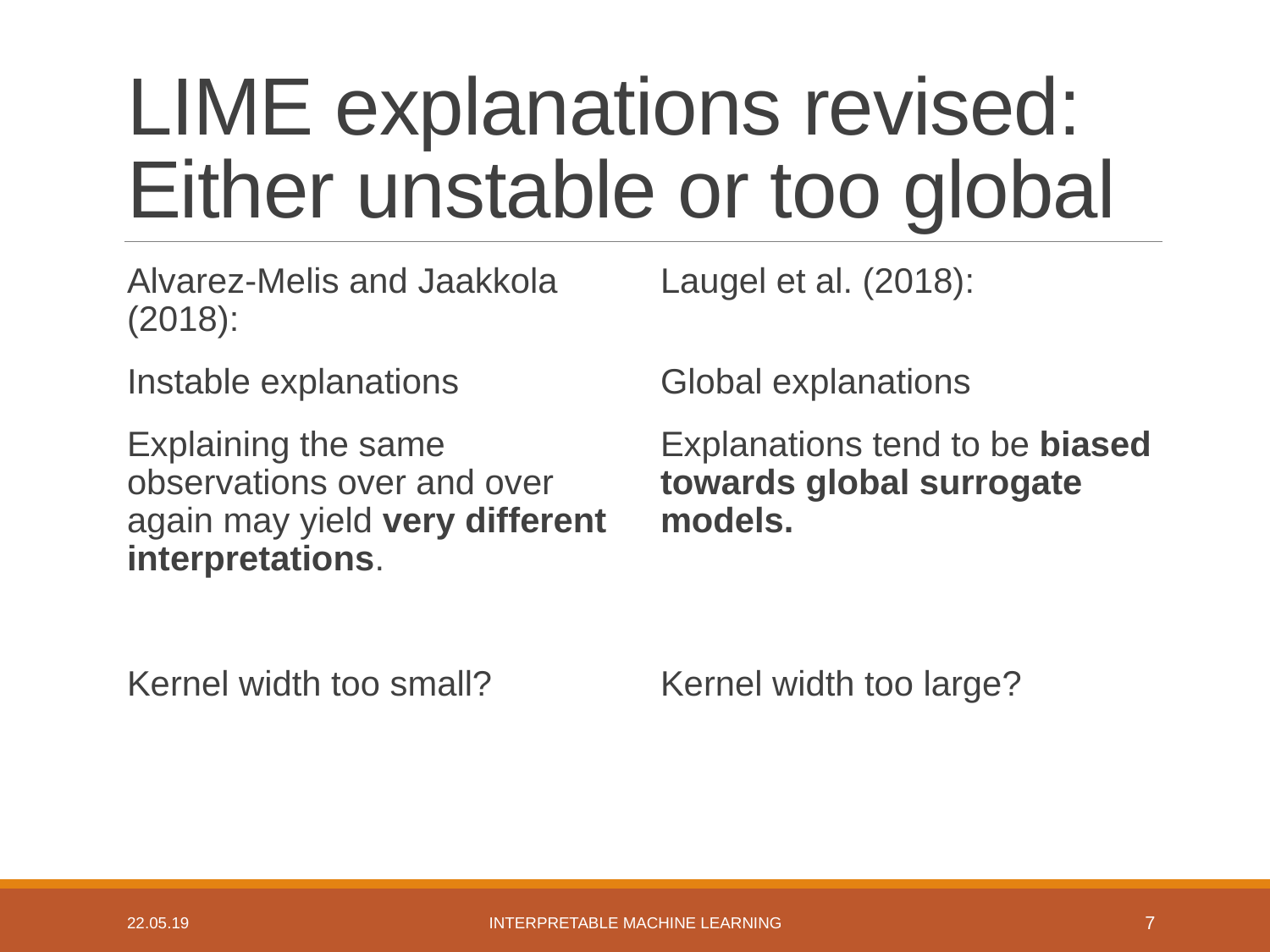

# LIME explanations revised: Either unstable or too global
Alvarez-Melis and Jaakkola (2018):
Instable explanations
Explaining the same observations over and over again may yield very different interpretations.

Kernel width too small?
Laugel et al. (2018):
Global explanations
Explanations tend to be biased towards global surrogate models.

Kernel width too large?
22.05.19
Interpretable Machine Learning
7